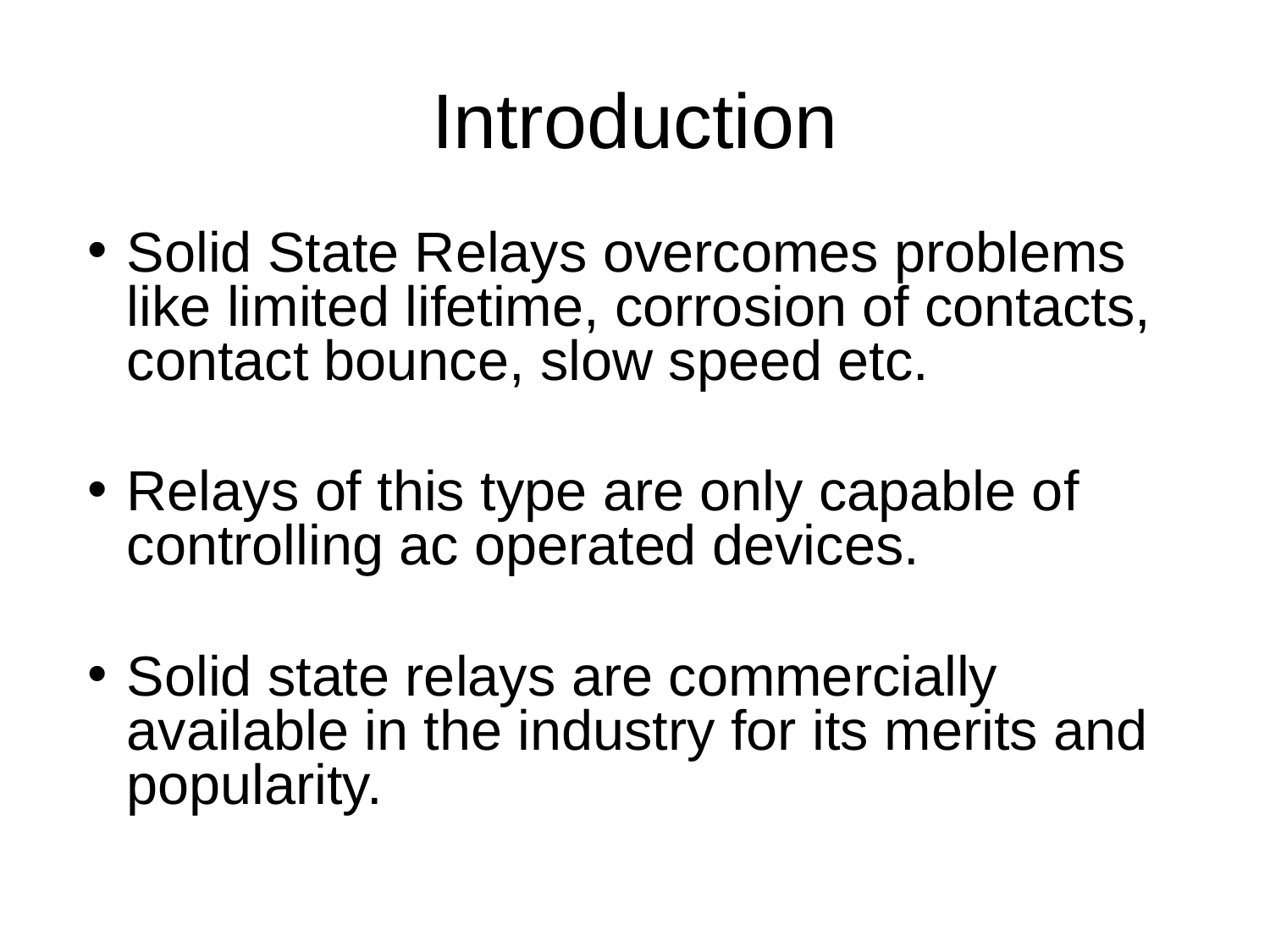

Introduction
Solid State Relays overcomes problems like limited lifetime, corrosion of contacts, contact bounce, slow speed etc.

Relays of this type are only capable of controlling ac operated devices.

Solid state relays are commercially available in the industry for its merits and popularity.